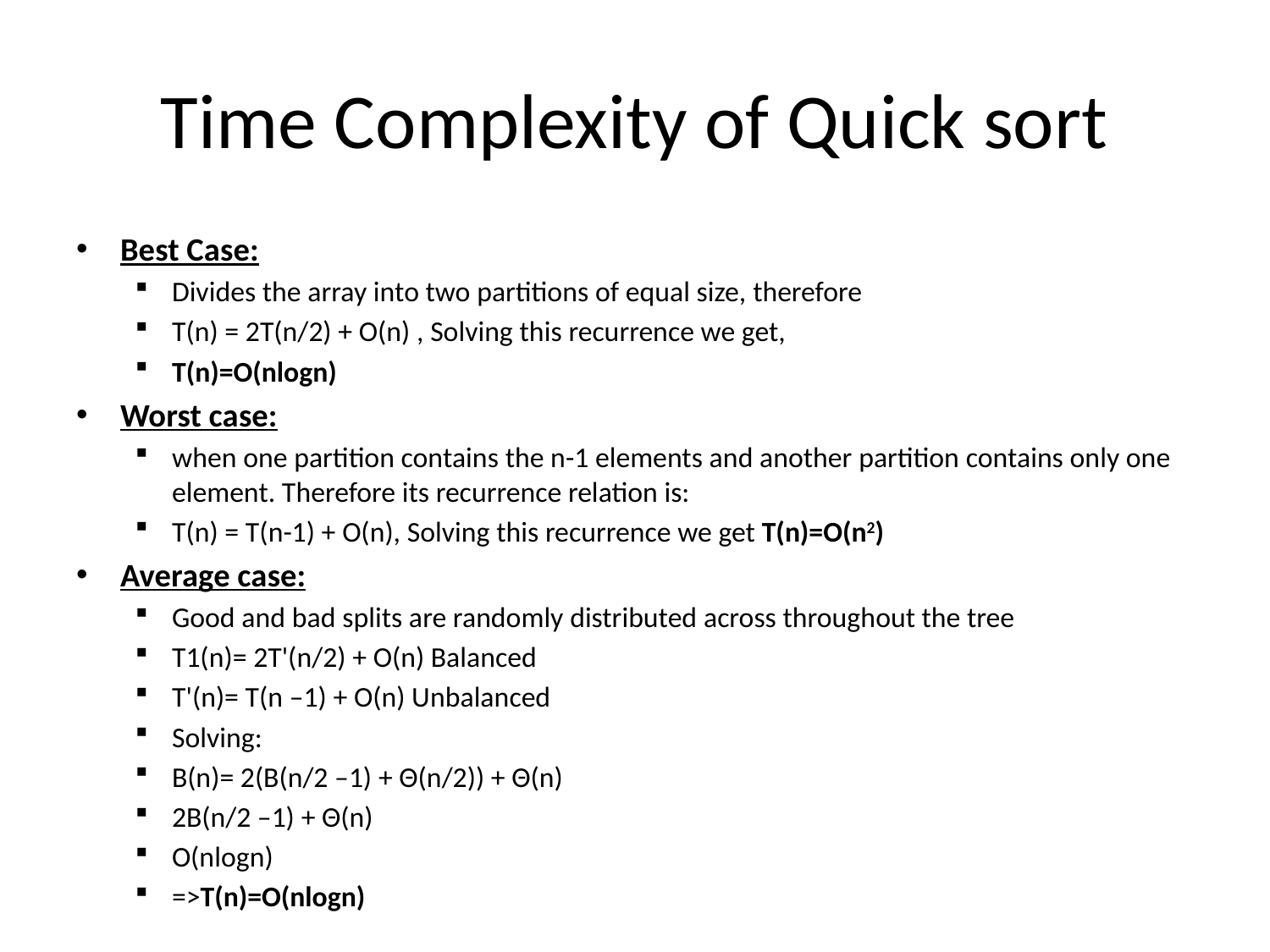

# Time Complexity of Quick sort
Best Case:
Divides the array into two partitions of equal size, therefore
T(n) = 2T(n/2) + O(n) , Solving this recurrence we get,
T(n)=O(nlogn)
Worst case:
when one partition contains the n-1 elements and another partition contains only one element. Therefore its recurrence relation is:
T(n) = T(n-1) + O(n), Solving this recurrence we get T(n)=O(n2)
Average case:
Good and bad splits are randomly distributed across throughout the tree
T1(n)= 2T'(n/2) + O(n) Balanced
T'(n)= T(n –1) + O(n) Unbalanced
Solving:
B(n)= 2(B(n/2 –1) + Θ(n/2)) + Θ(n)
2B(n/2 –1) + Θ(n)
O(nlogn)
=>T(n)=O(nlogn)